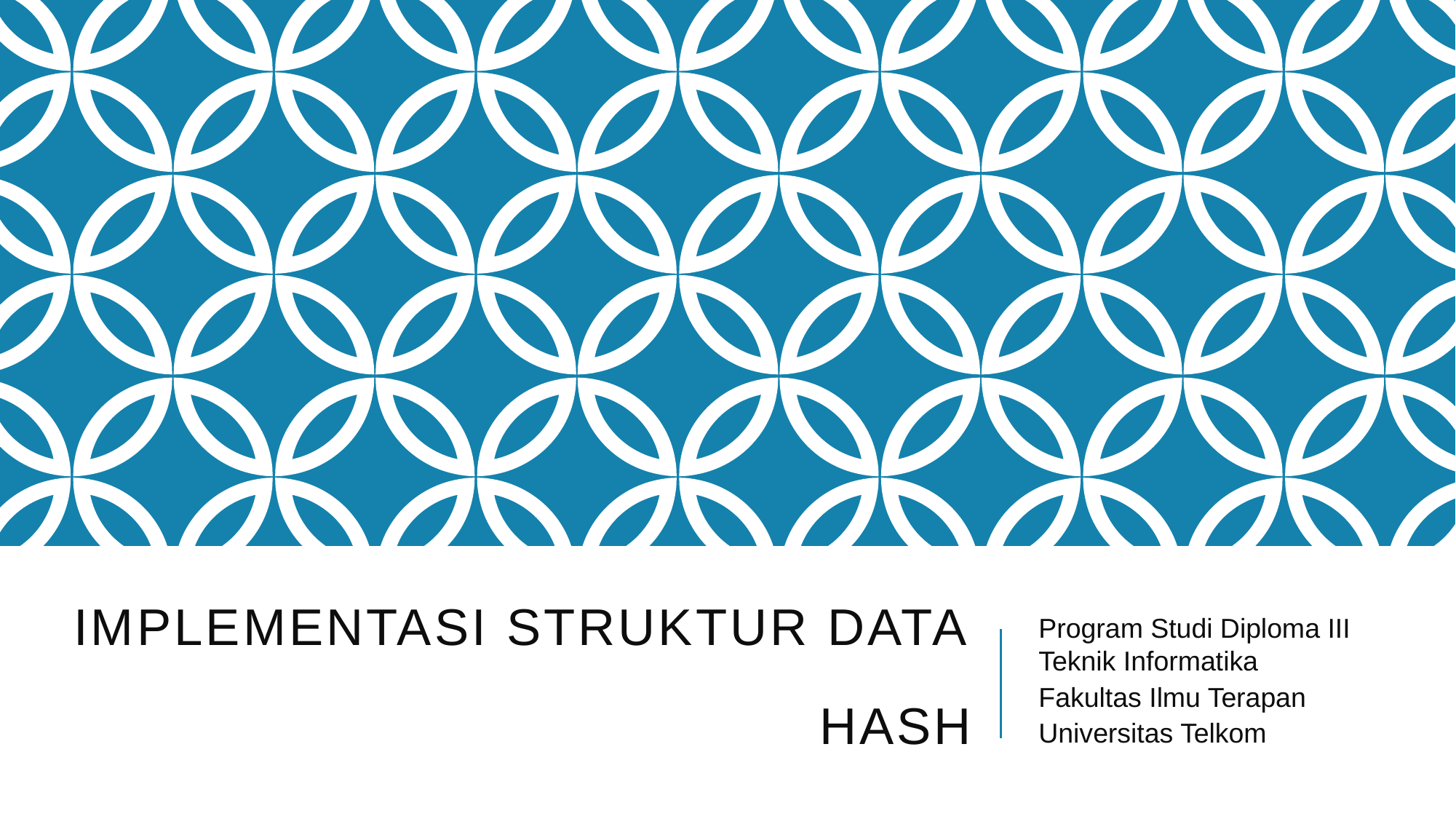

# Implementasi Struktur Data hash
Program Studi Diploma III Teknik Informatika
Fakultas Ilmu Terapan
Universitas Telkom